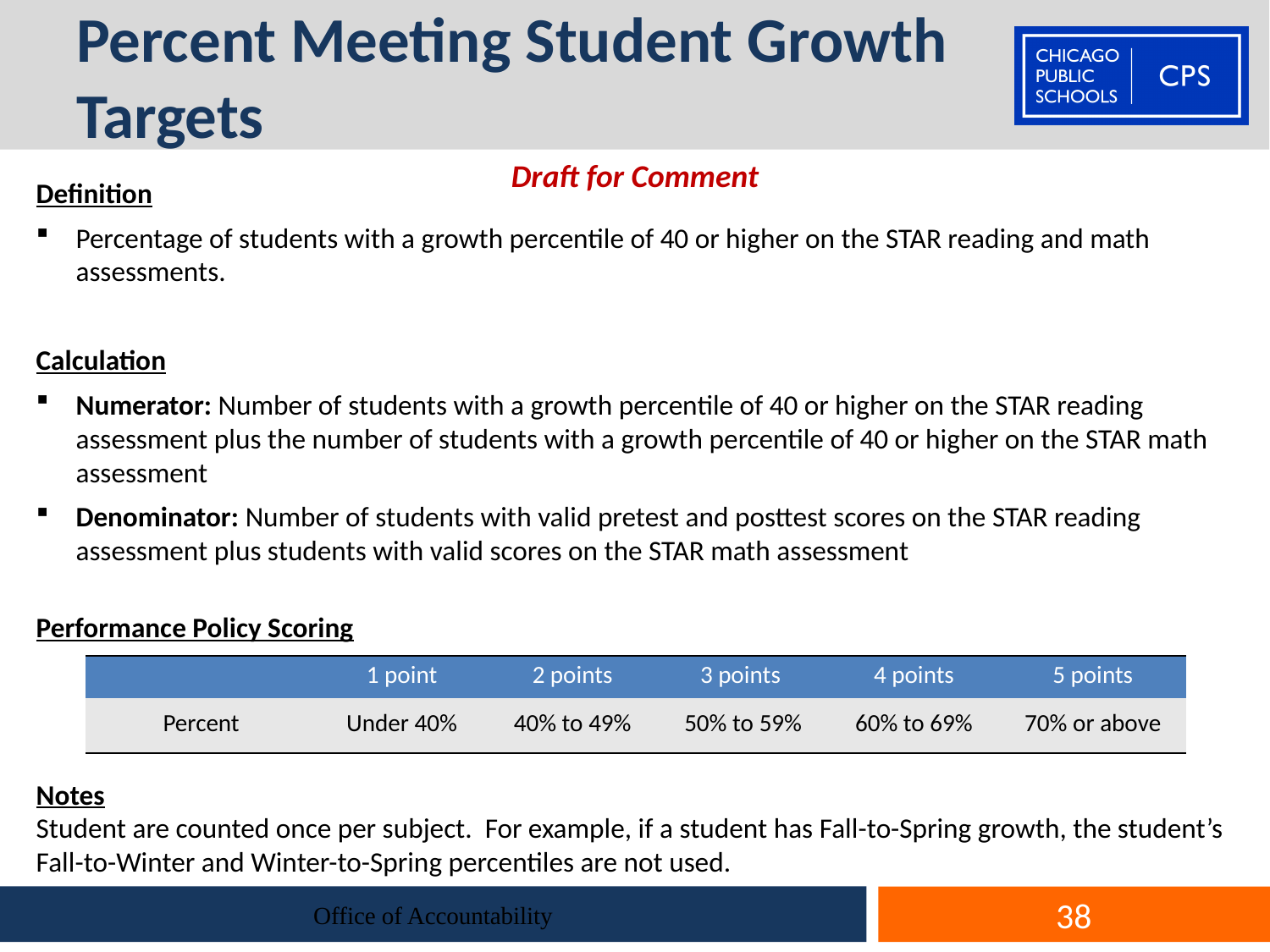

# Percent Meeting Student Growth Targets
Draft for Comment
Definition
Percentage of students with a growth percentile of 40 or higher on the STAR reading and math assessments.

Calculation
Numerator: Number of students with a growth percentile of 40 or higher on the STAR reading assessment plus the number of students with a growth percentile of 40 or higher on the STAR math assessment
Denominator: Number of students with valid pretest and posttest scores on the STAR reading assessment plus students with valid scores on the STAR math assessment

Performance Policy Scoring

Notes
Student are counted once per subject.  For example, if a student has Fall-to-Spring growth, the student’s Fall-to-Winter and Winter-to-Spring percentiles are not used.
|  | 1 point | 2 points | 3 points | 4 points | 5 points |
| --- | --- | --- | --- | --- | --- |
| Percent | Under 40% | 40% to 49% | 50% to 59% | 60% to 69% | 70% or above |
Office of Accountability
38